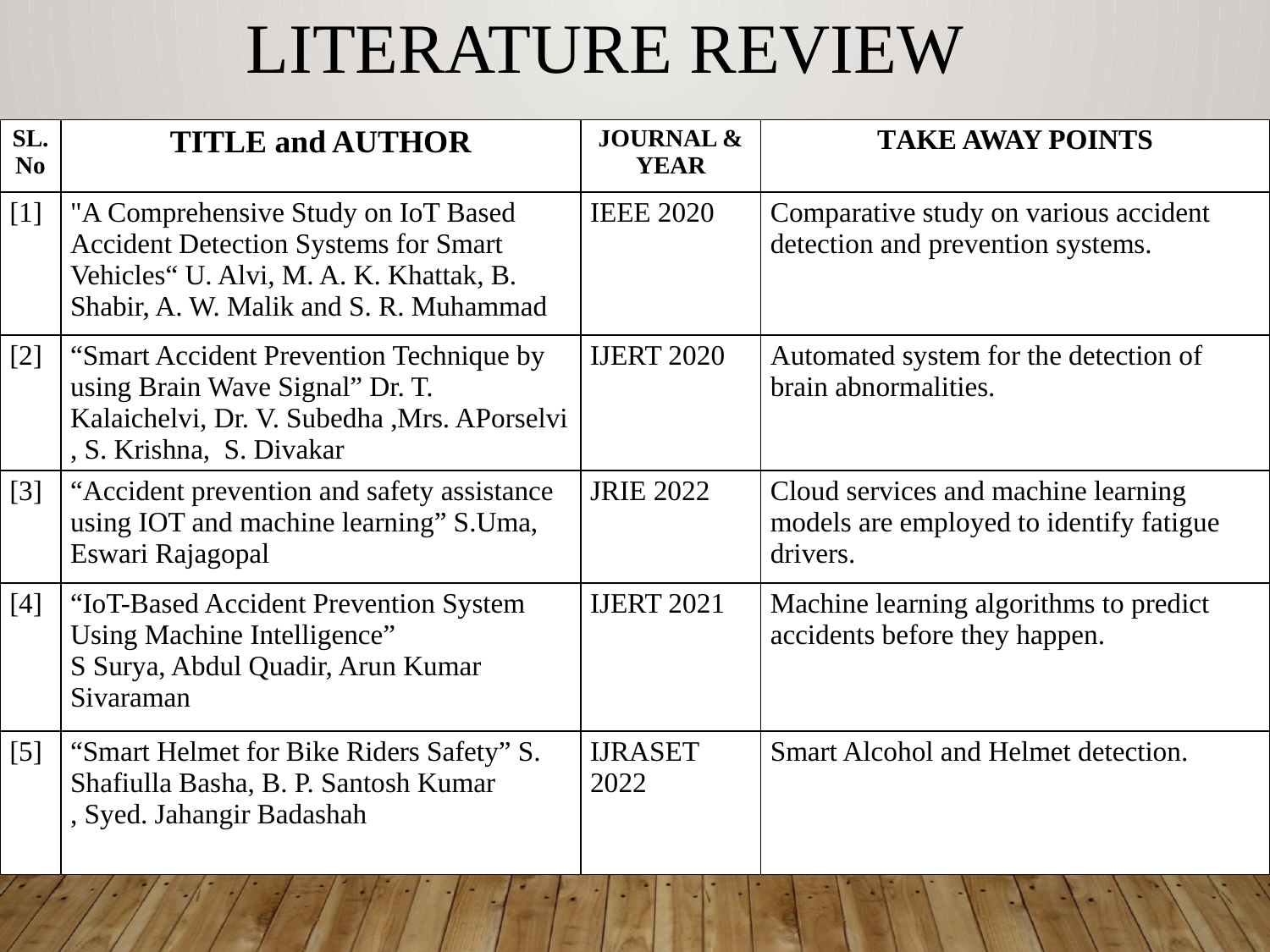

# Literature review
| SL. No | TITLE and AUTHOR | JOURNAL & YEAR | TAKE AWAY POINTS |
| --- | --- | --- | --- |
| [1] | "A Comprehensive Study on IoT Based Accident Detection Systems for Smart Vehicles“ U. Alvi, M. A. K. Khattak, B. Shabir, A. W. Malik and S. R. Muhammad | IEEE 2020 | Comparative study on various accident detection and prevention systems. |
| [2] | “Smart Accident Prevention Technique by using Brain Wave Signal” Dr. T. Kalaichelvi, Dr. V. Subedha ,Mrs. APorselvi , S. Krishna, S. Divakar | IJERT 2020 | Automated system for the detection of brain abnormalities. |
| [3] | “Accident prevention and safety assistance using IOT and machine learning” S.Uma, Eswari Rajagopal | JRIE 2022 | Cloud services and machine learning models are employed to identify fatigue drivers. |
| [4] | “IoT-Based Accident Prevention System Using Machine Intelligence” S Surya, Abdul Quadir, Arun Kumar Sivaraman | IJERT 2021 | Machine learning algorithms to predict accidents before they happen. |
| [5] | “Smart Helmet for Bike Riders Safety” S. Shafiulla Basha, B. P. Santosh Kumar , Syed. Jahangir Badashah | IJRASET 2022 | Smart Alcohol and Helmet detection. |